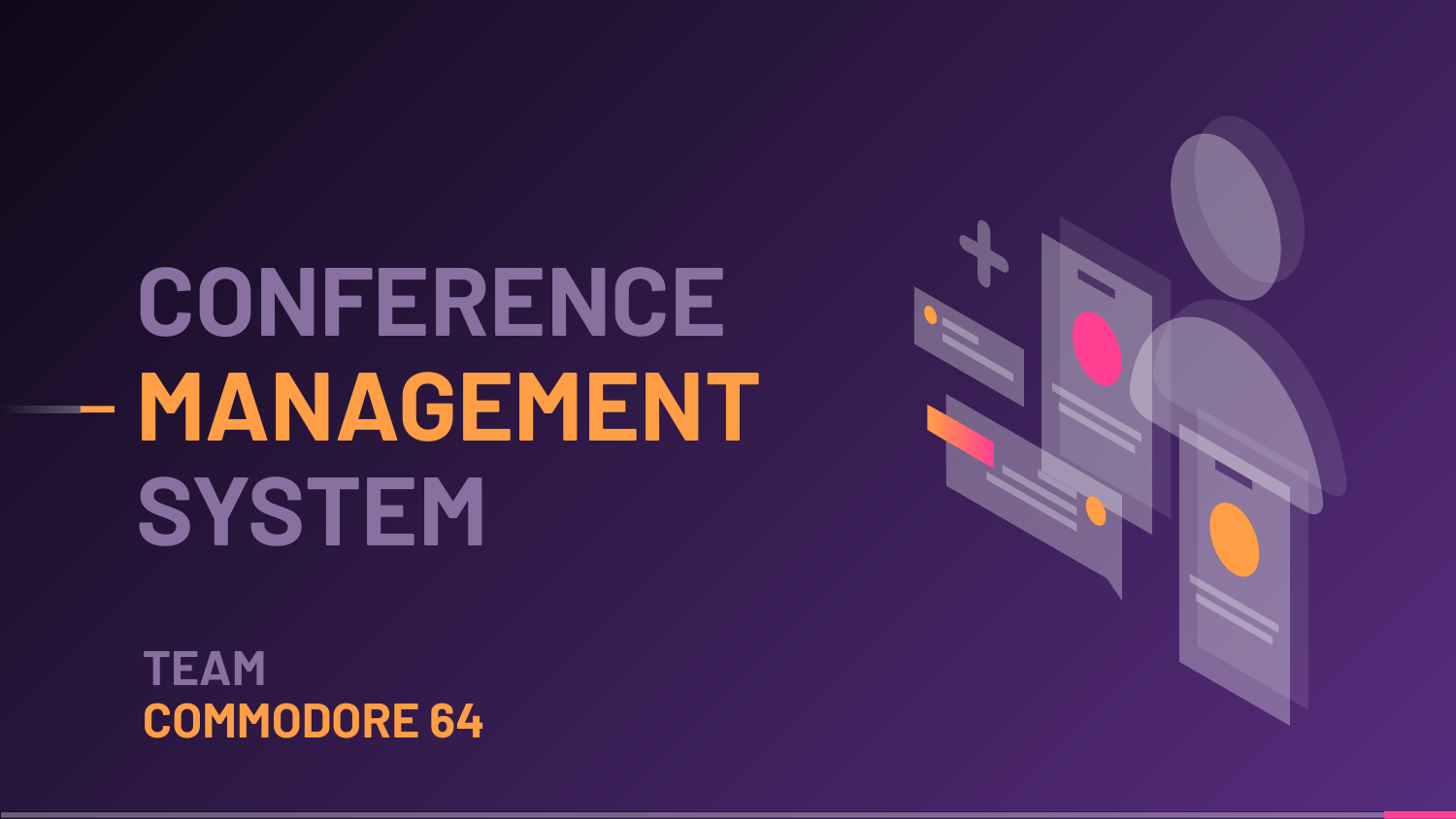

# CONFERENCE MANAGEMENT SYSTEM
TEAM
COMMODORE 64